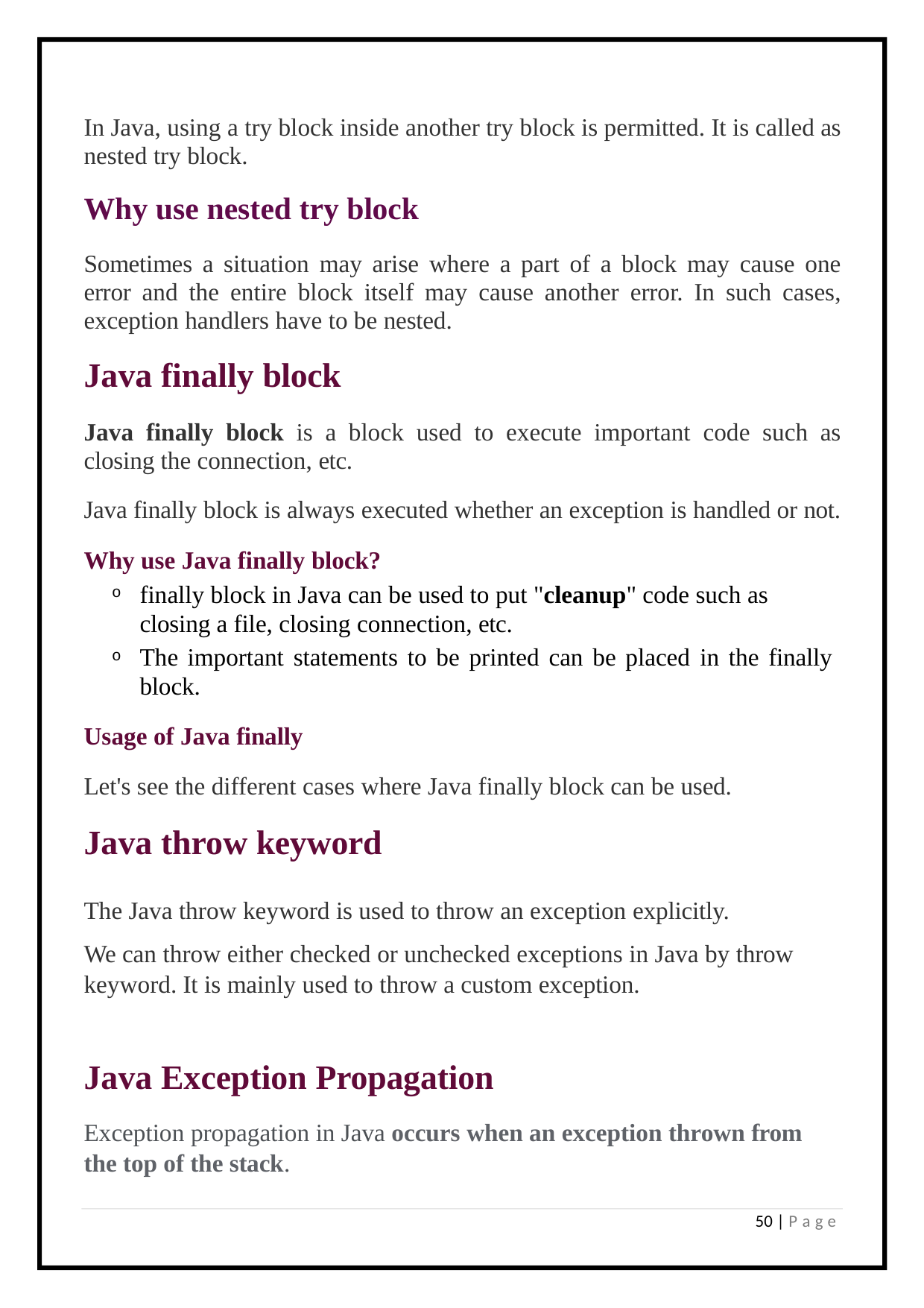

In Java, using a try block inside another try block is permitted. It is called as nested try block.
Why use nested try block
Sometimes a situation may arise where a part of a block may cause one error and the entire block itself may cause another error. In such cases, exception handlers have to be nested.
Java finally block
Java finally block is a block used to execute important code such as closing the connection, etc.
Java finally block is always executed whether an exception is handled or not.
Why use Java finally block?
finally block in Java can be used to put "cleanup" code such as closing a file, closing connection, etc.
The important statements to be printed can be placed in the finally block.
Usage of Java finally
Let's see the different cases where Java finally block can be used.
Java throw keyword
The Java throw keyword is used to throw an exception explicitly.
We can throw either checked or unchecked exceptions in Java by throw keyword. It is mainly used to throw a custom exception.

Java Exception Propagation
Exception propagation in Java occurs when an exception thrown from the top of the stack.
50 | P a g e